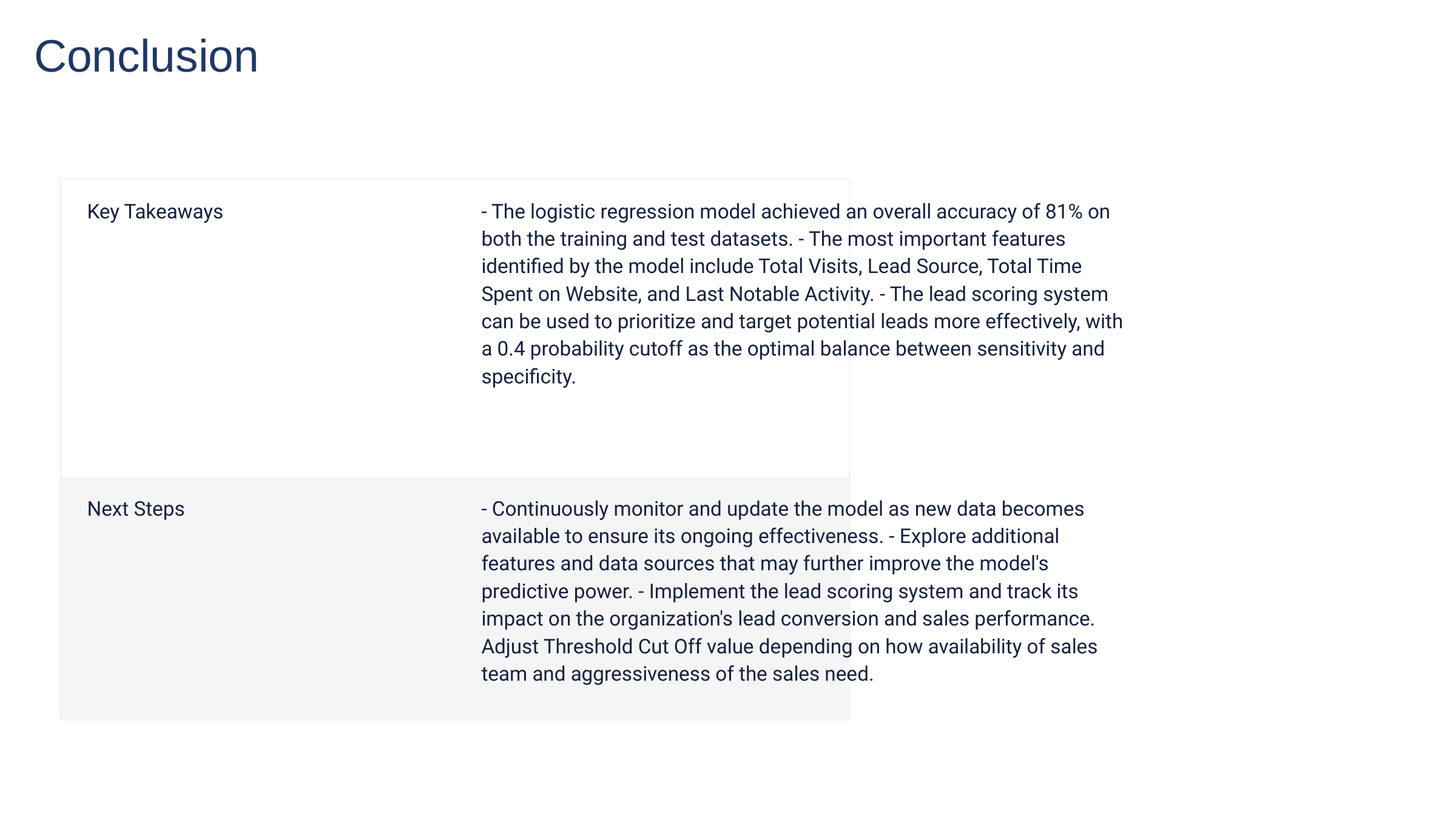

Conclusion

Key Takeaways
- The logistic regression model achieved an overall accuracy of 81% on both the training and test datasets. - The most important features identified by the model include Total Visits, Lead Source, Total Time Spent on Website, and Last Notable Activity. - The lead scoring system can be used to prioritize and target potential leads more effectively, with a 0.4 probability cutoff as the optimal balance between sensitivity and specificity.

Next Steps
- Continuously monitor and update the model as new data becomes available to ensure its ongoing effectiveness. - Explore additional features and data sources that may further improve the model's predictive power. - Implement the lead scoring system and track its impact on the organization's lead conversion and sales performance. Adjust Threshold Cut Off value depending on how availability of sales team and aggressiveness of the sales need.